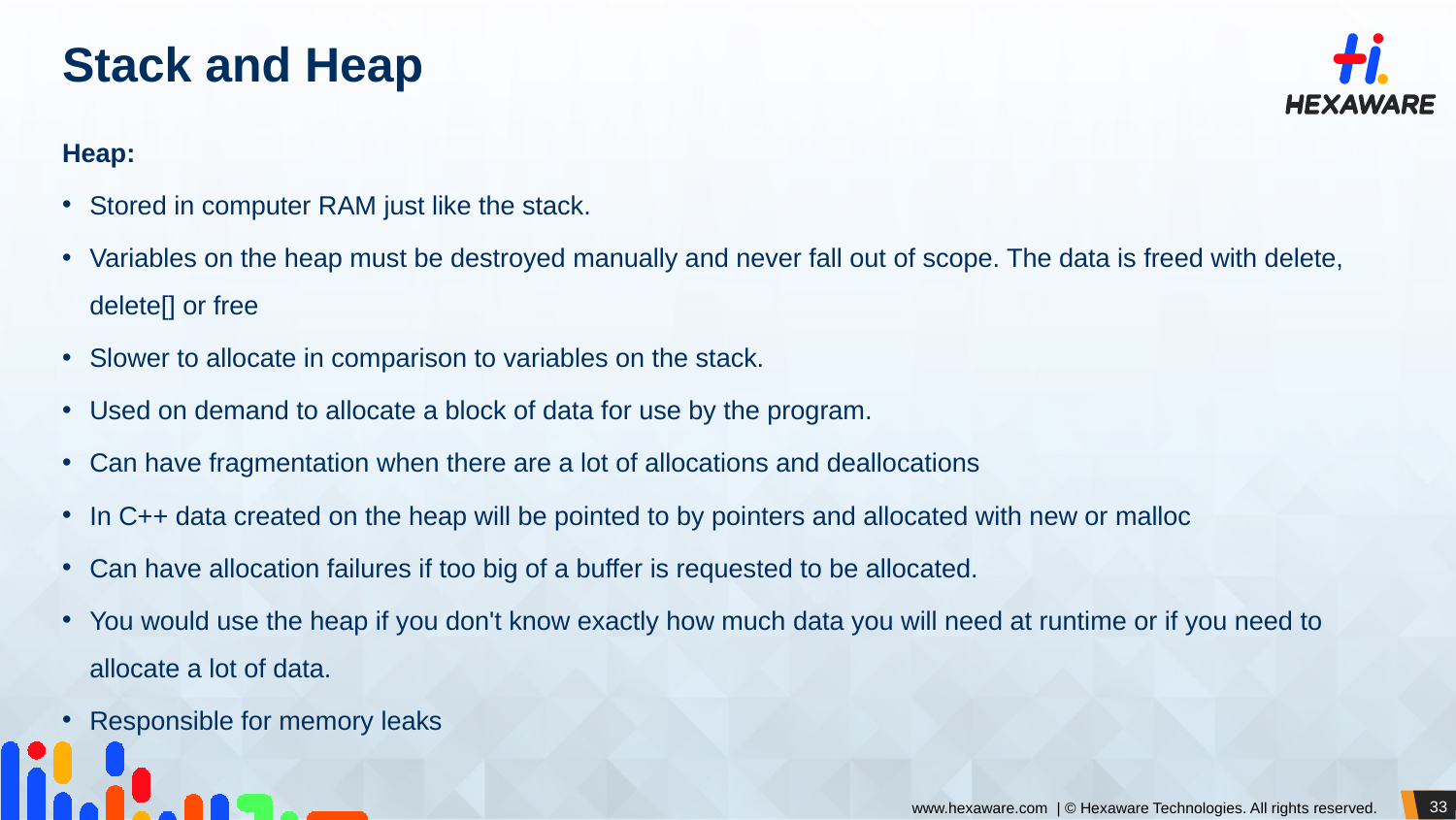

# Stack and Heap
Heap:
Stored in computer RAM just like the stack.
Variables on the heap must be destroyed manually and never fall out of scope. The data is freed with delete, delete[] or free
Slower to allocate in comparison to variables on the stack.
Used on demand to allocate a block of data for use by the program.
Can have fragmentation when there are a lot of allocations and deallocations
In C++ data created on the heap will be pointed to by pointers and allocated with new or malloc
Can have allocation failures if too big of a buffer is requested to be allocated.
You would use the heap if you don't know exactly how much data you will need at runtime or if you need to allocate a lot of data.
Responsible for memory leaks